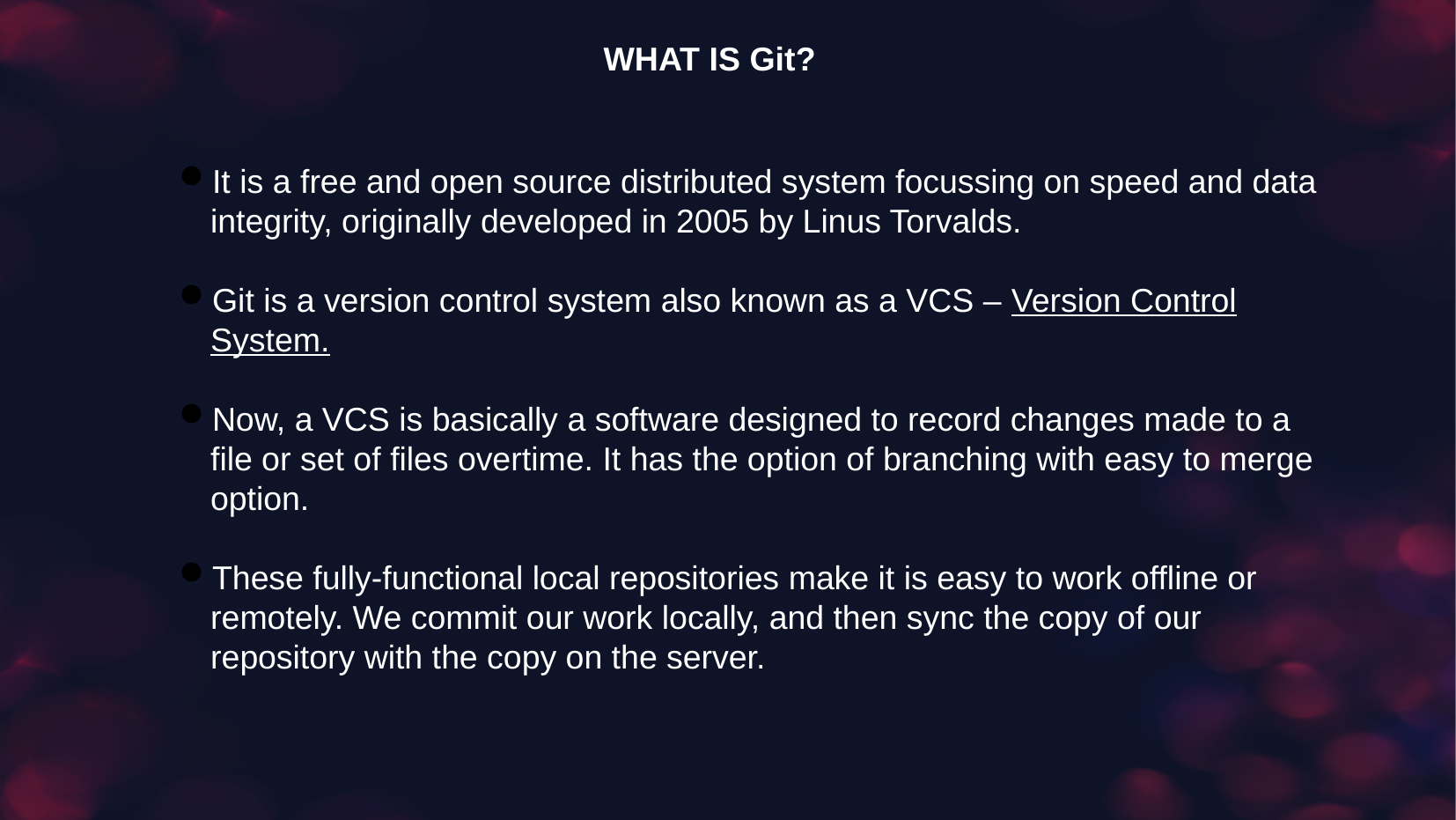

WHAT IS Git?

It is a free and open source distributed system focussing on speed and data integrity, originally developed in 2005 by Linus Torvalds.

Git is a version control system also known as a VCS – Version Control System.

Now, a VCS is basically a software designed to record changes made to a file or set of files overtime. It has the option of branching with easy to merge option.

These fully-functional local repositories make it is easy to work offline or remotely. We commit our work locally, and then sync the copy of our repository with the copy on the server.